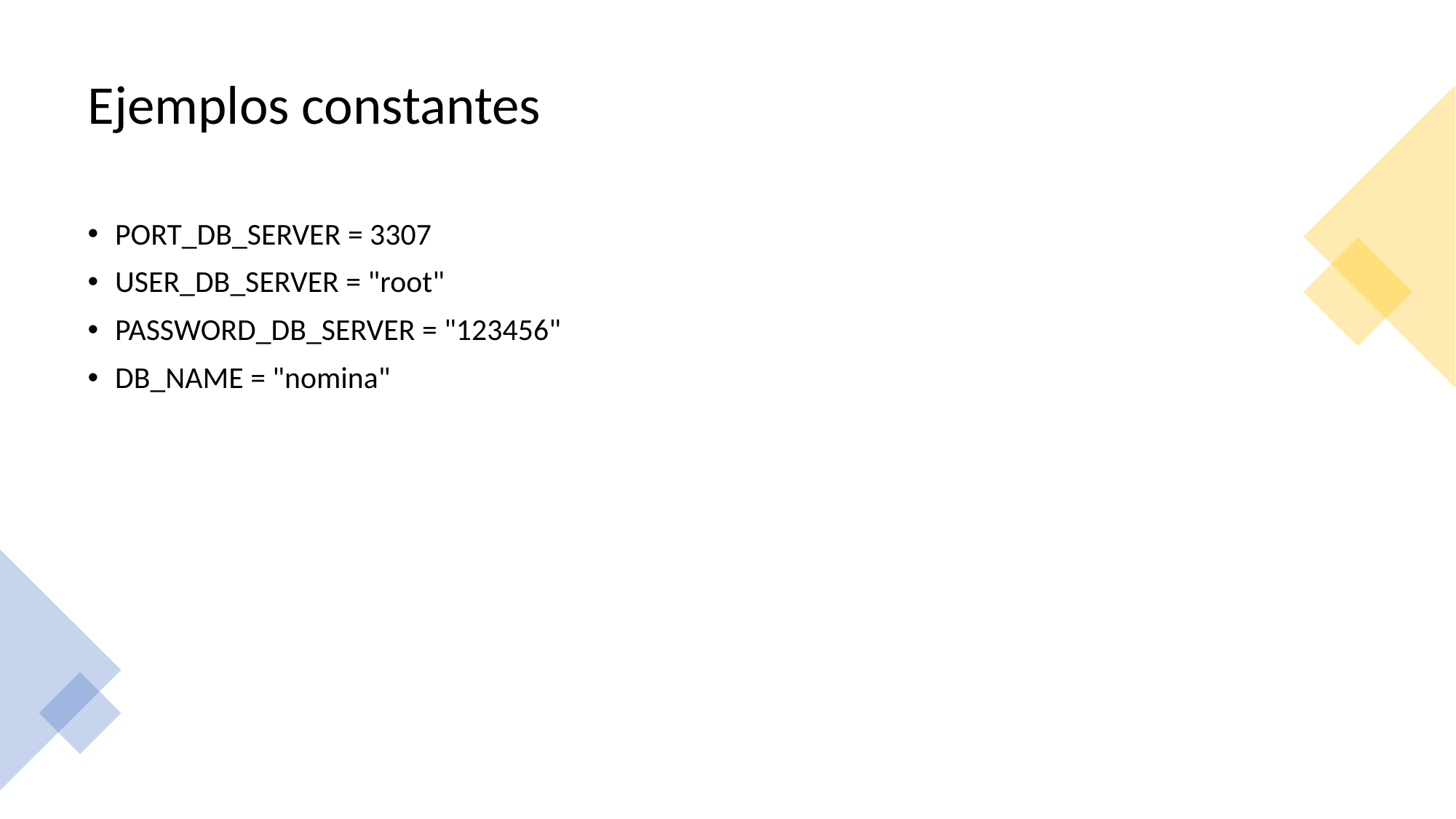

# Ejemplos constantes

PORT_DB_SERVER = 3307
USER_DB_SERVER = "root"
PASSWORD_DB_SERVER = "123456"
DB_NAME = "nomina"